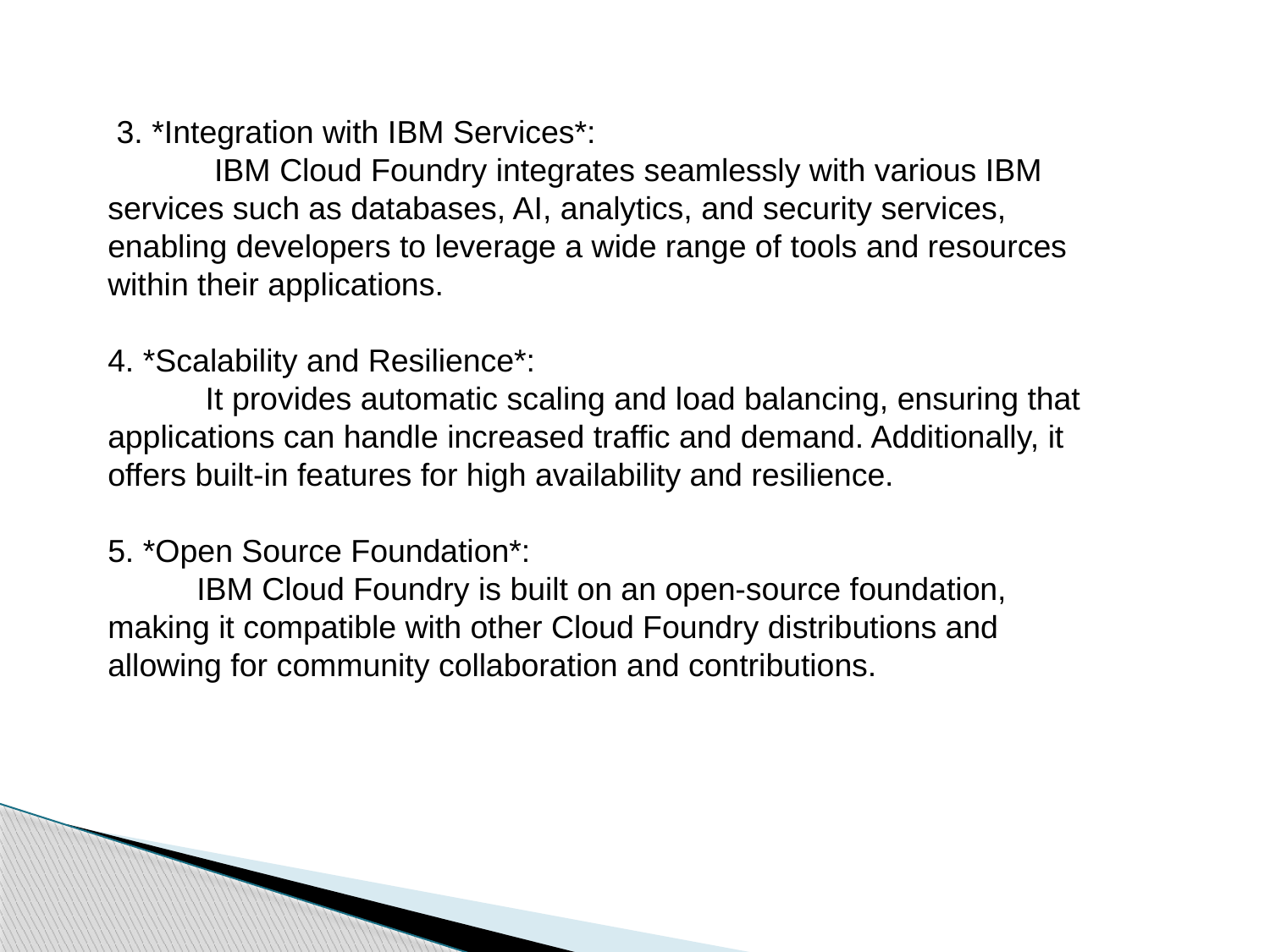

3. *Integration with IBM Services*:
            IBM Cloud Foundry integrates seamlessly with various IBM services such as databases, AI, analytics, and security services, enabling developers to leverage a wide range of tools and resources within their applications.

4. *Scalability and Resilience*:
           It provides automatic scaling and load balancing, ensuring that applications can handle increased traffic and demand. Additionally, it offers built-in features for high availability and resilience.

5. *Open Source Foundation*:
          IBM Cloud Foundry is built on an open-source foundation, making it compatible with other Cloud Foundry distributions and allowing for community collaboration and contributions.